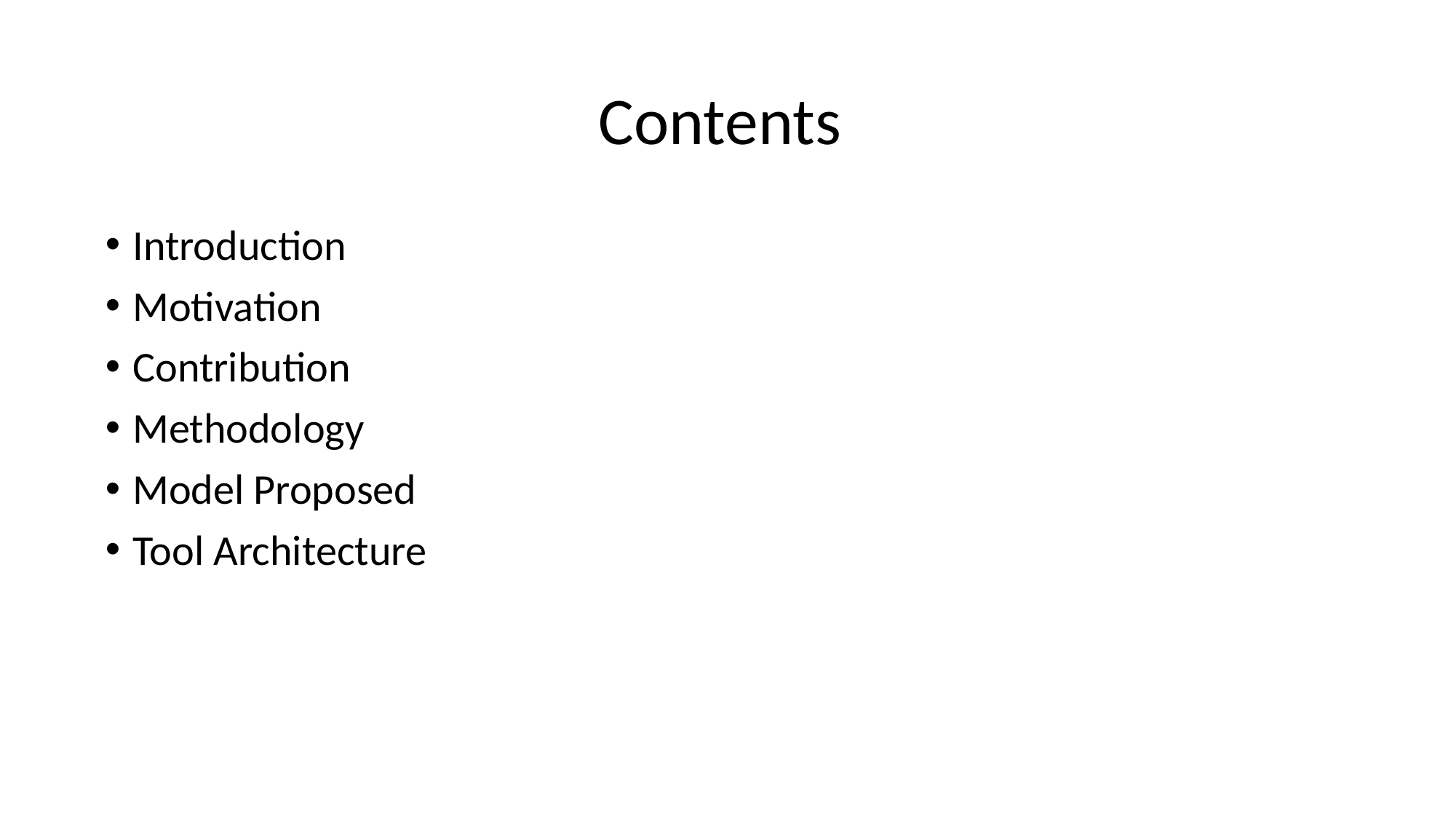

# Contents
Introduction
Motivation
Contribution
Methodology
Model Proposed
Tool Architecture